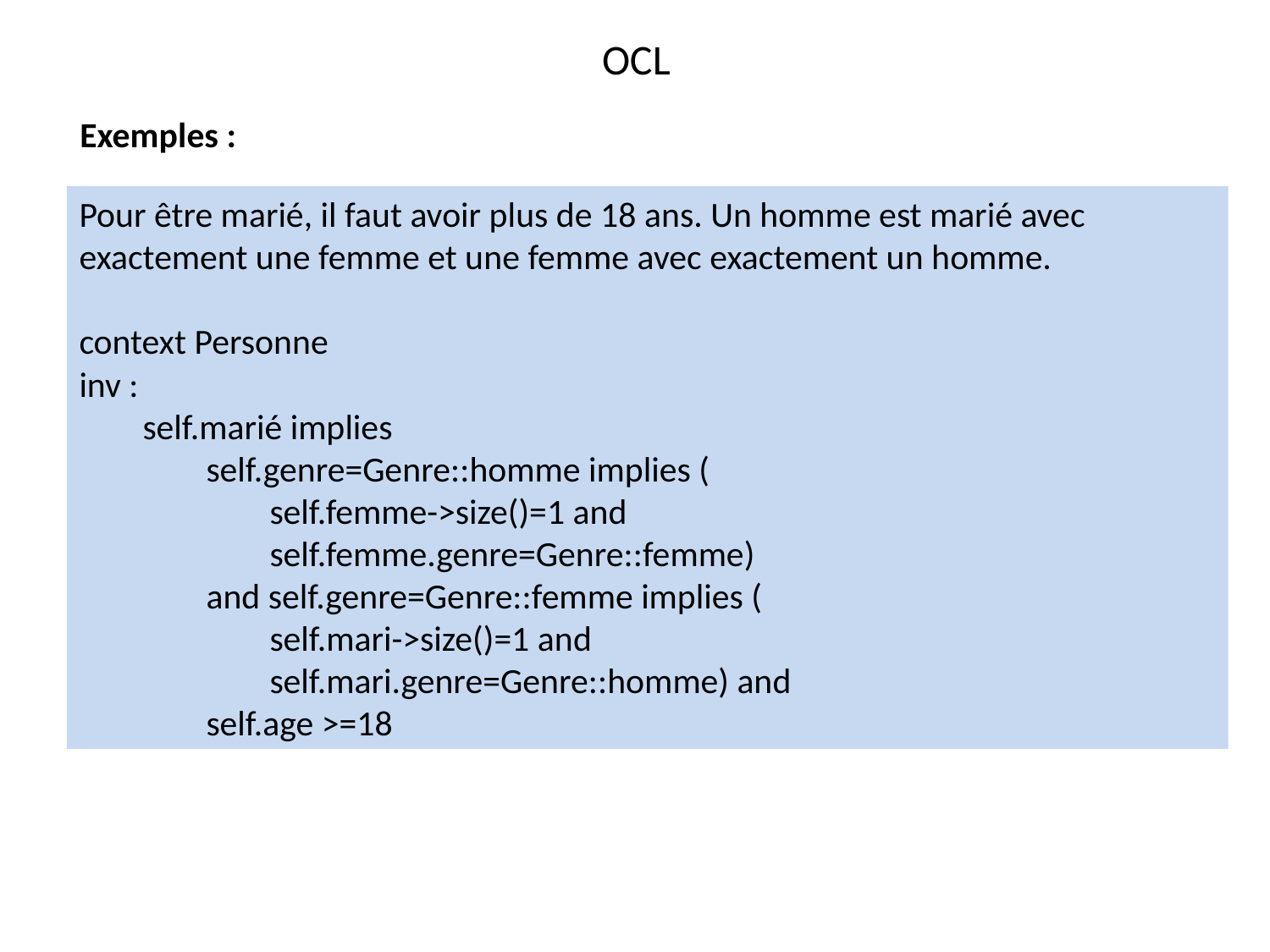

OCL
Exemples :
Pour être marié, il faut avoir plus de 18 ans. Un homme est marié avec exactement une femme et une femme avec exactement un homme.

context Personne
inv :
self.marié implies
self.genre=Genre::homme implies (
self.femme->size()=1 and
self.femme.genre=Genre::femme)
and self.genre=Genre::femme implies (
self.mari->size()=1 and
self.mari.genre=Genre::homme) and
self.age >=18